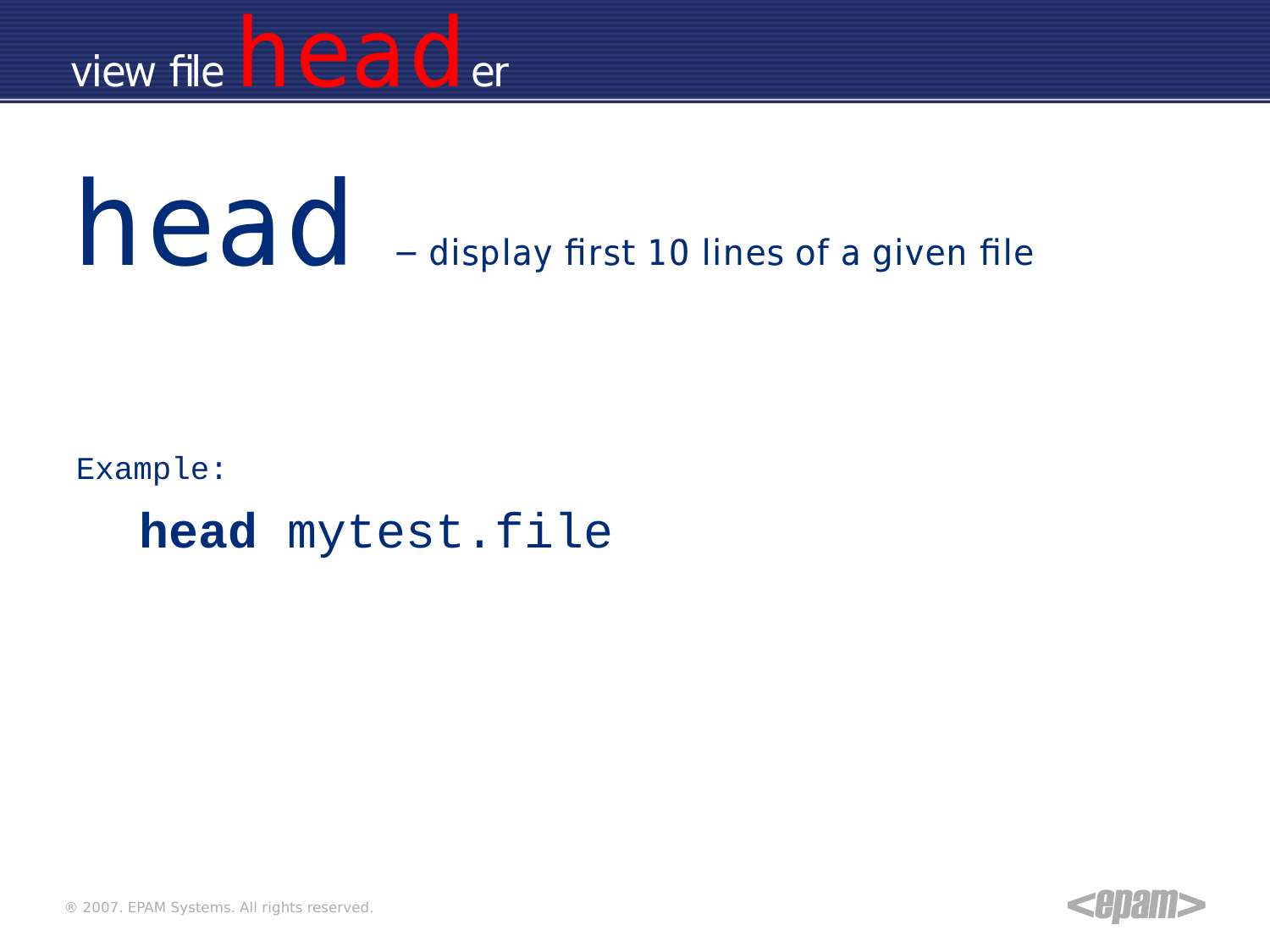

view file header
head – display first 10 lines of a given file

Example:
head mytest.file